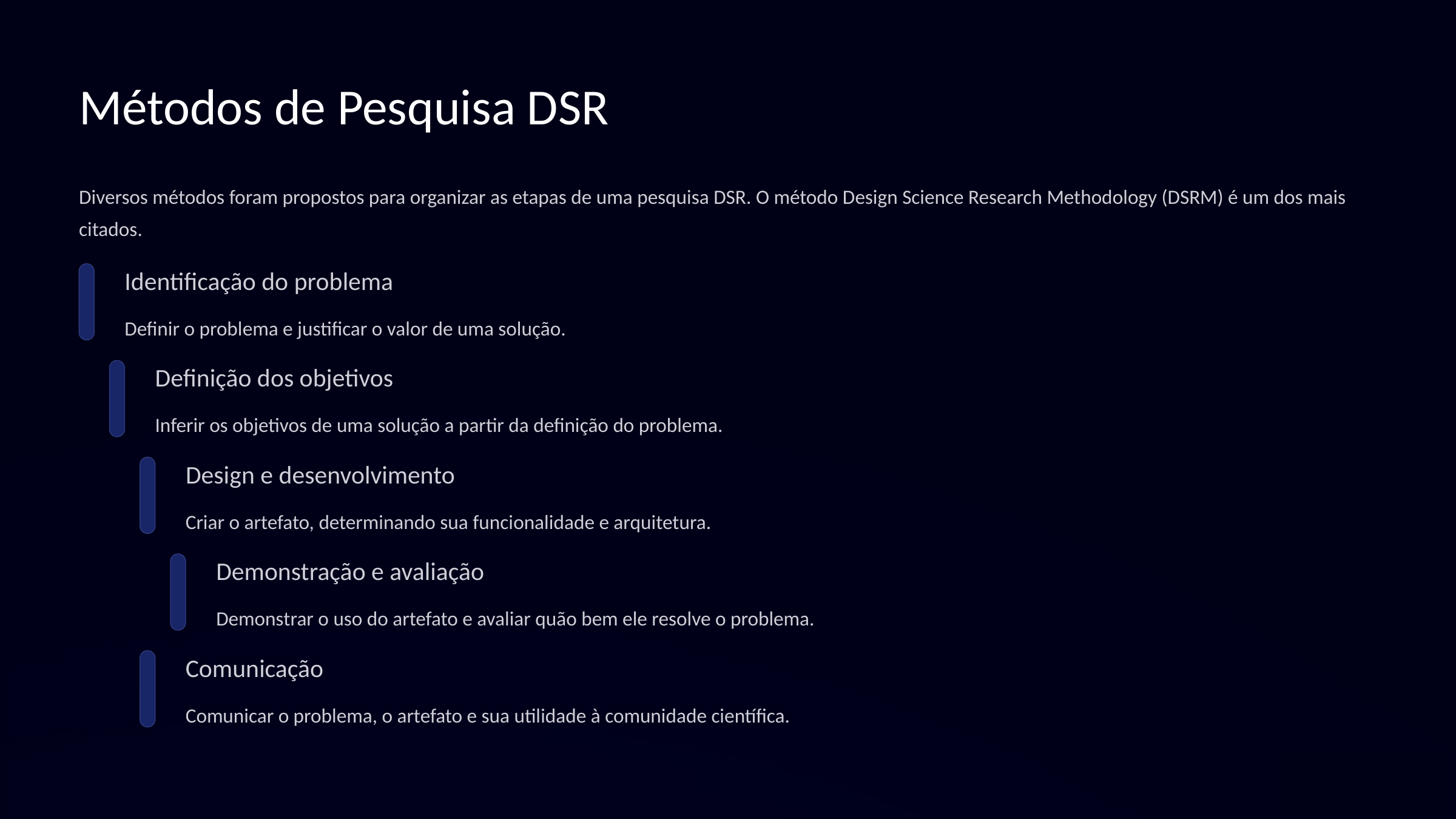

Métodos de Pesquisa DSR
Diversos métodos foram propostos para organizar as etapas de uma pesquisa DSR. O método Design Science Research Methodology (DSRM) é um dos mais citados.

Identificação do problema
Definir o problema e justificar o valor de uma solução.

Definição dos objetivos
Inferir os objetivos de uma solução a partir da definição do problema.

Design e desenvolvimento
Criar o artefato, determinando sua funcionalidade e arquitetura.

Demonstração e avaliação
Demonstrar o uso do artefato e avaliar quão bem ele resolve o problema.

Comunicação
Comunicar o problema, o artefato e sua utilidade à comunidade científica.